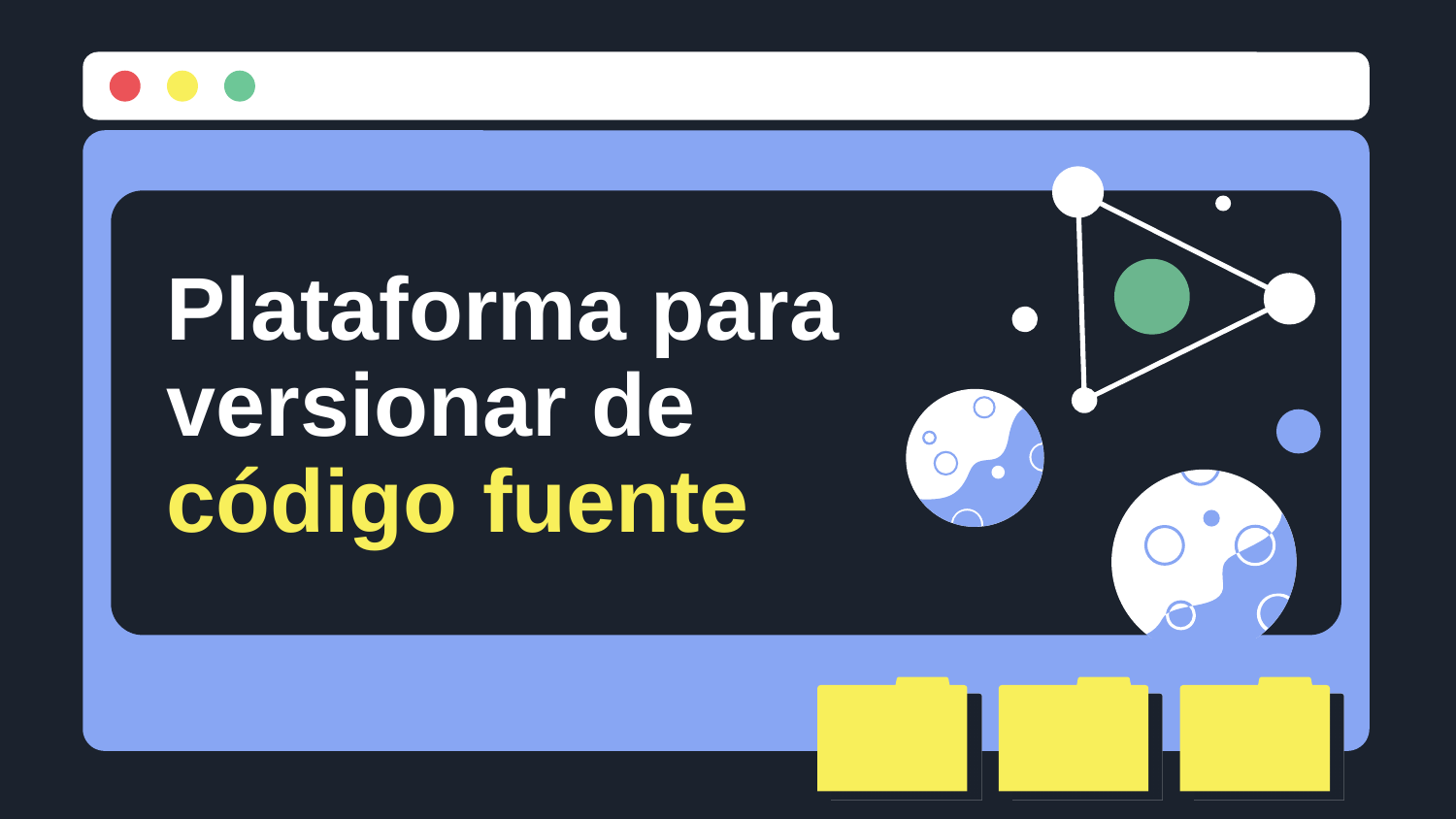

# Plataforma para versionar de código fuente